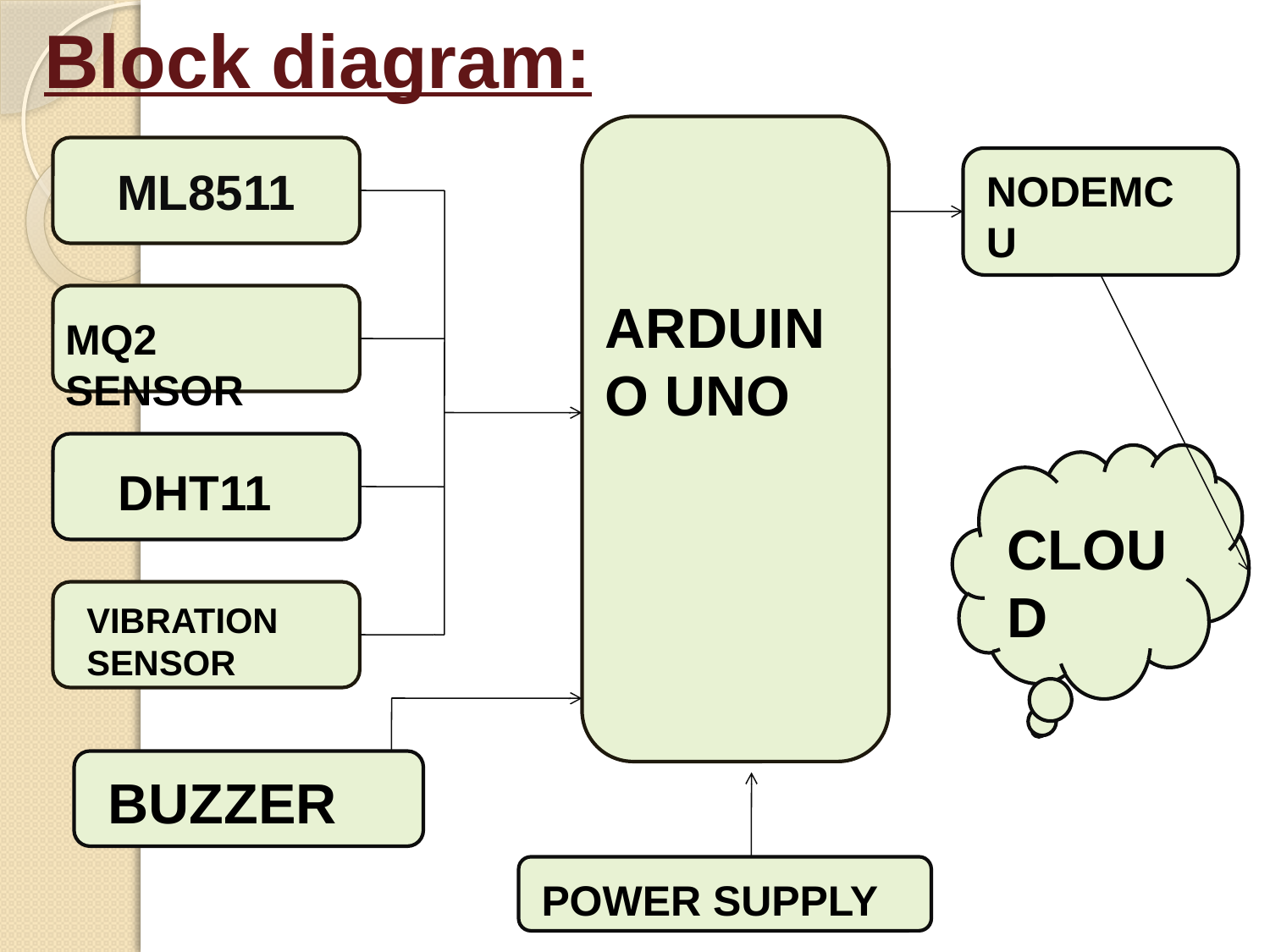

# Block diagram:

ML8511

NODEMCU

ARDUINO UNO
MQ2 SENSOR

DHT11
CLOUD

VIBRATION SENSOR

BUZZER

POWER SUPPLY